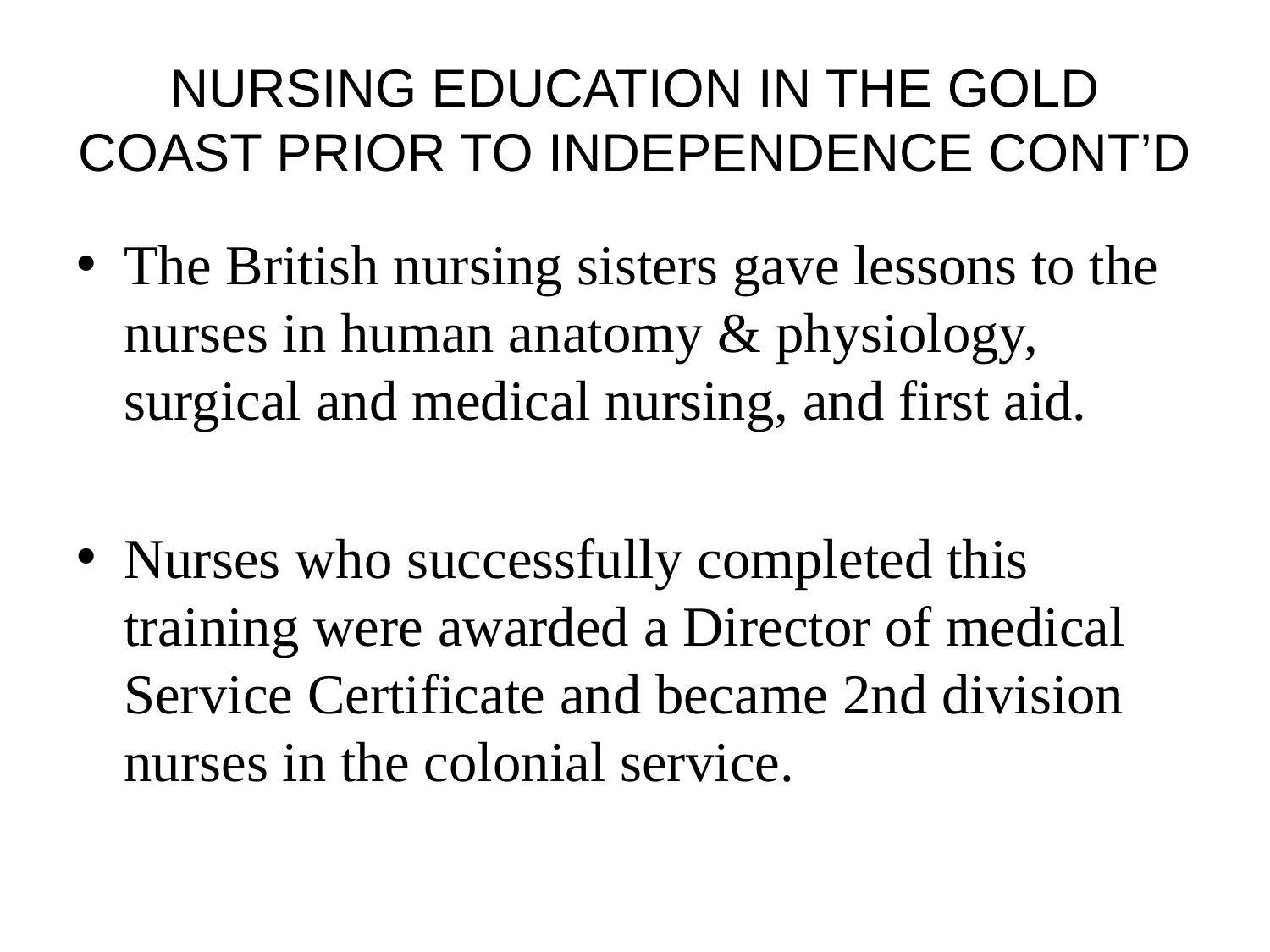

# NURSING EDUCATION IN THE GOLD COAST PRIOR TO INDEPENDENCE CONT’D
The British nursing sisters gave lessons to the nurses in human anatomy & physiology, surgical and medical nursing, and first aid.

Nurses who successfully completed this training were awarded a Director of medical Service Certificate and became 2nd division nurses in the colonial service.